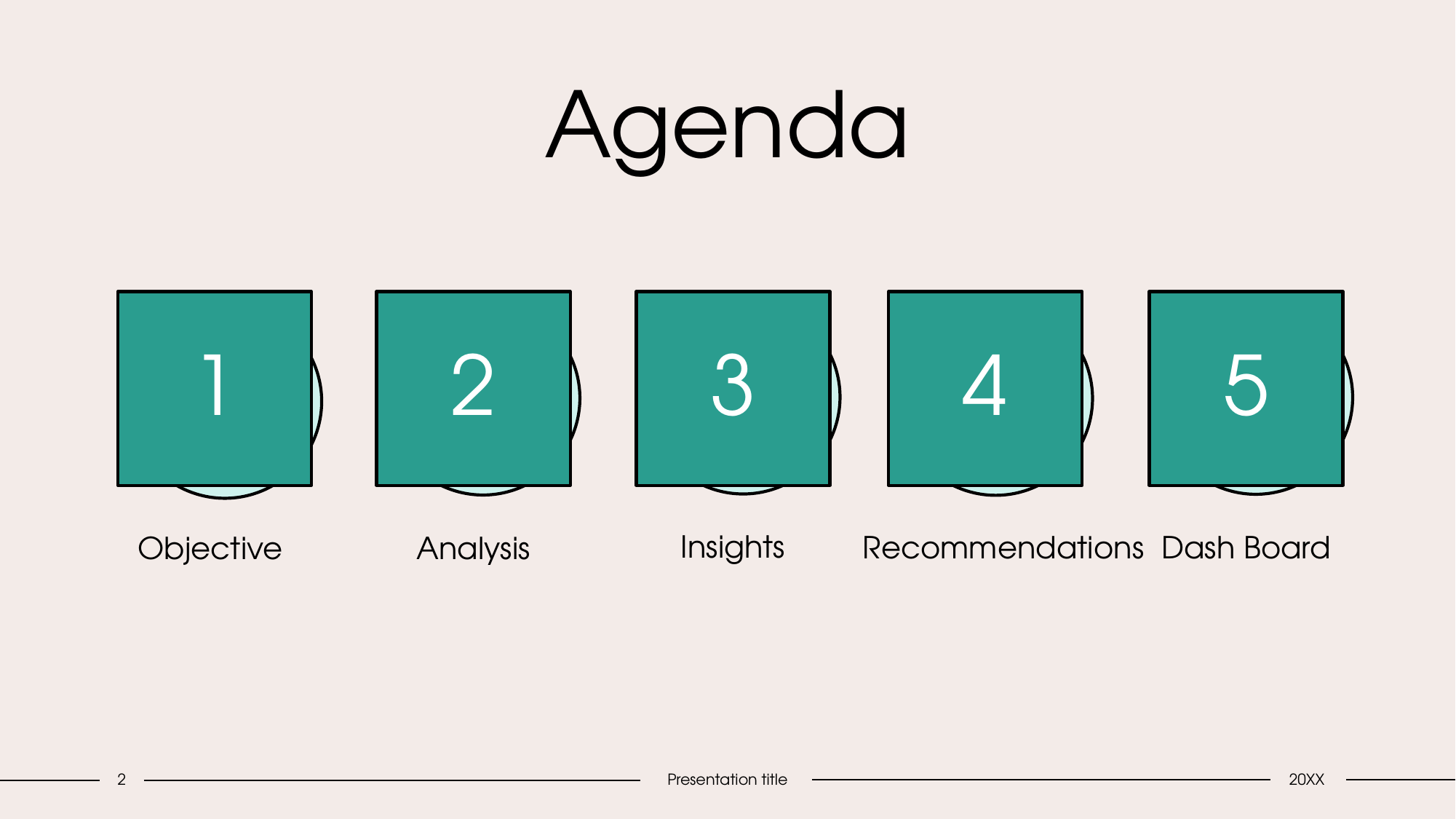

# Agenda
1
2
3
4
5
Insights

Recommendations

Dash Board
Objective

Analysis

2
Presentation title
20XX